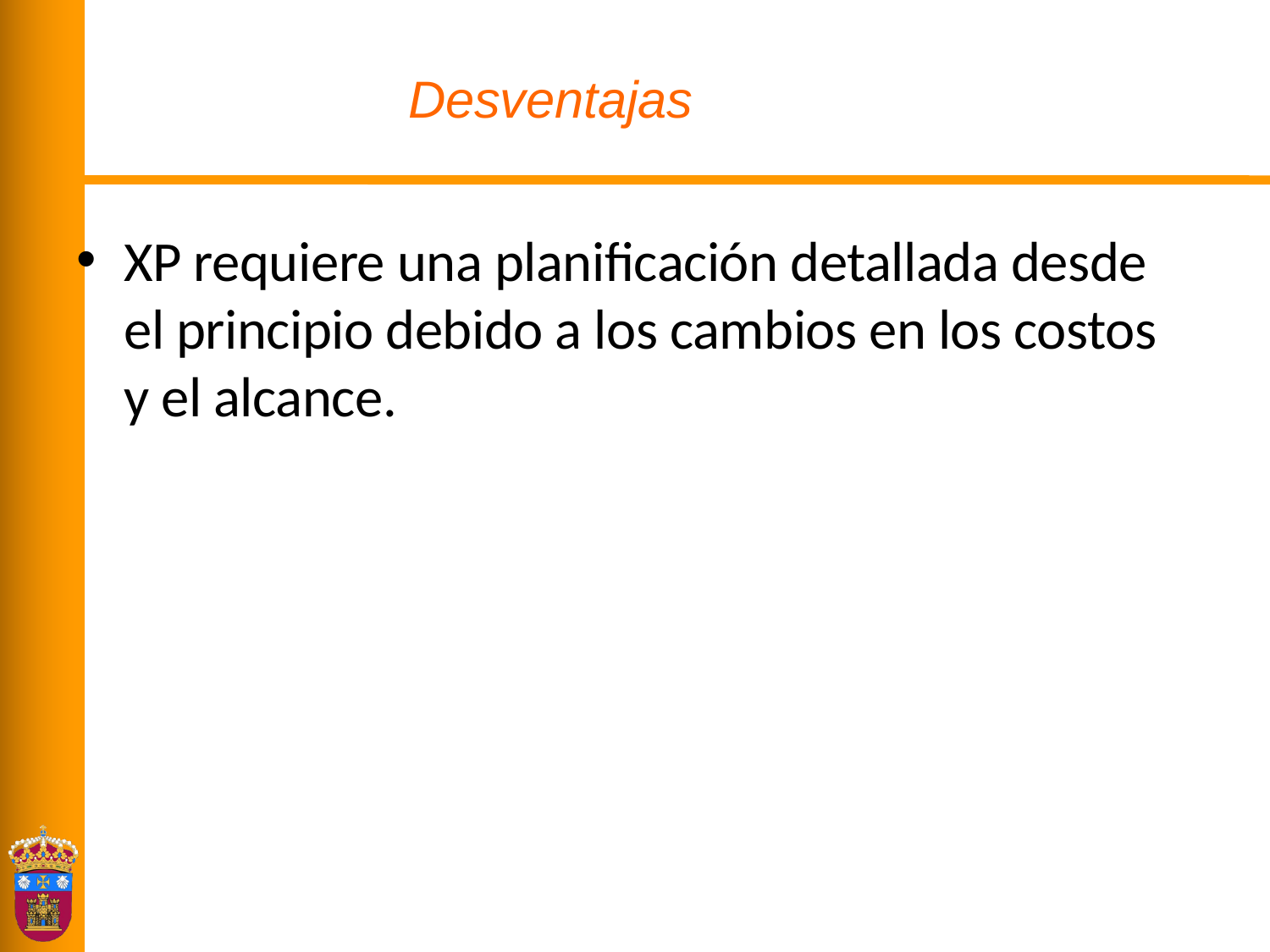

# Desventajas
XP requiere una planificación detallada desde el principio debido a los cambios en los costos y el alcance.